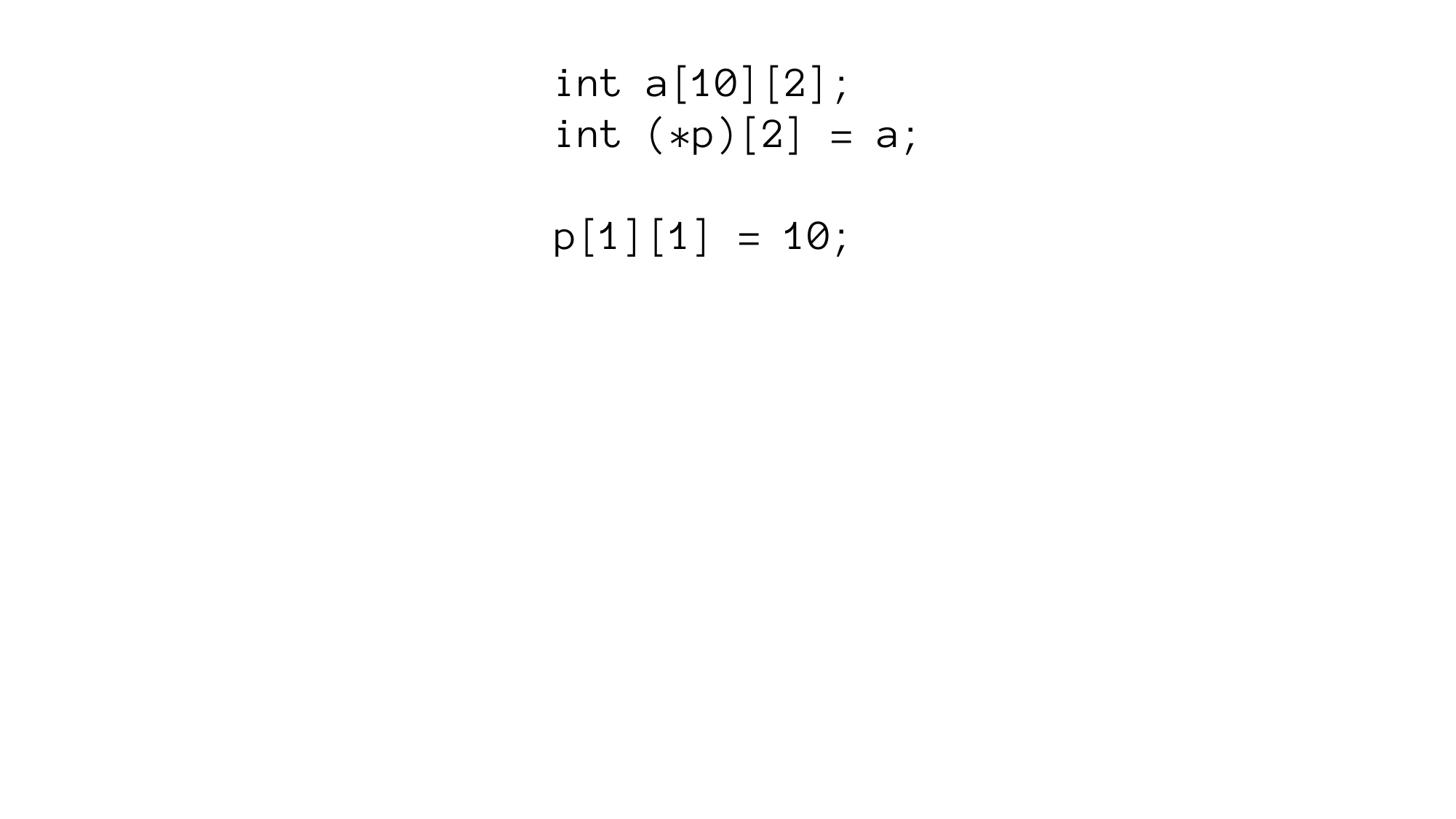

int a[10][2];
int (*p)[2] = a;

p[1][1] = 10;